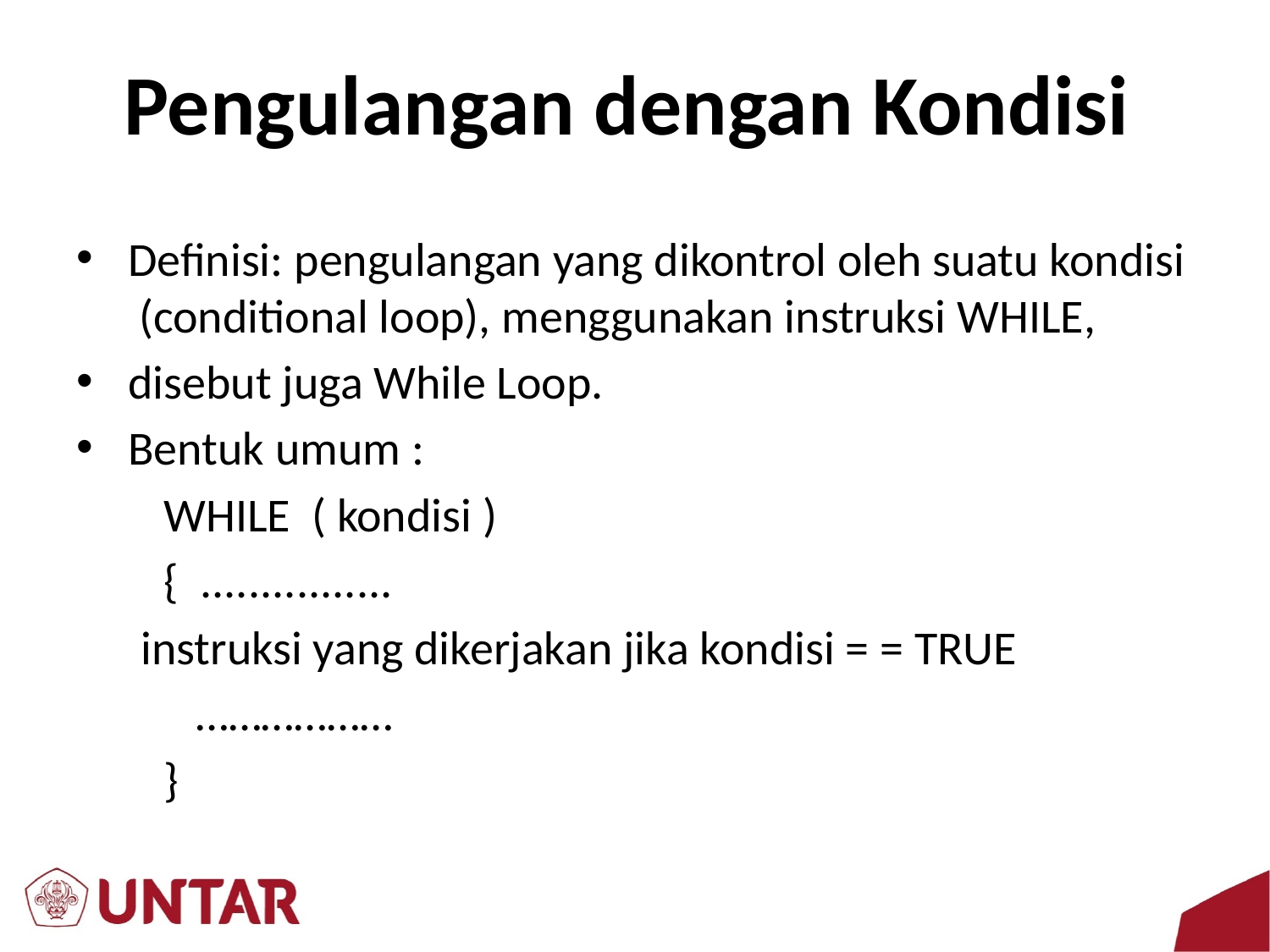

# Pengulangan dengan Kondisi
Definisi: pengulangan yang dikontrol oleh suatu kondisi  (conditional loop), menggunakan instruksi WHILE,
disebut juga While Loop.
Bentuk umum :
	WHILE  ( kondisi )
	{  ................
      instruksi yang dikerjakan jika kondisi = = TRUE
	   ………………
	}